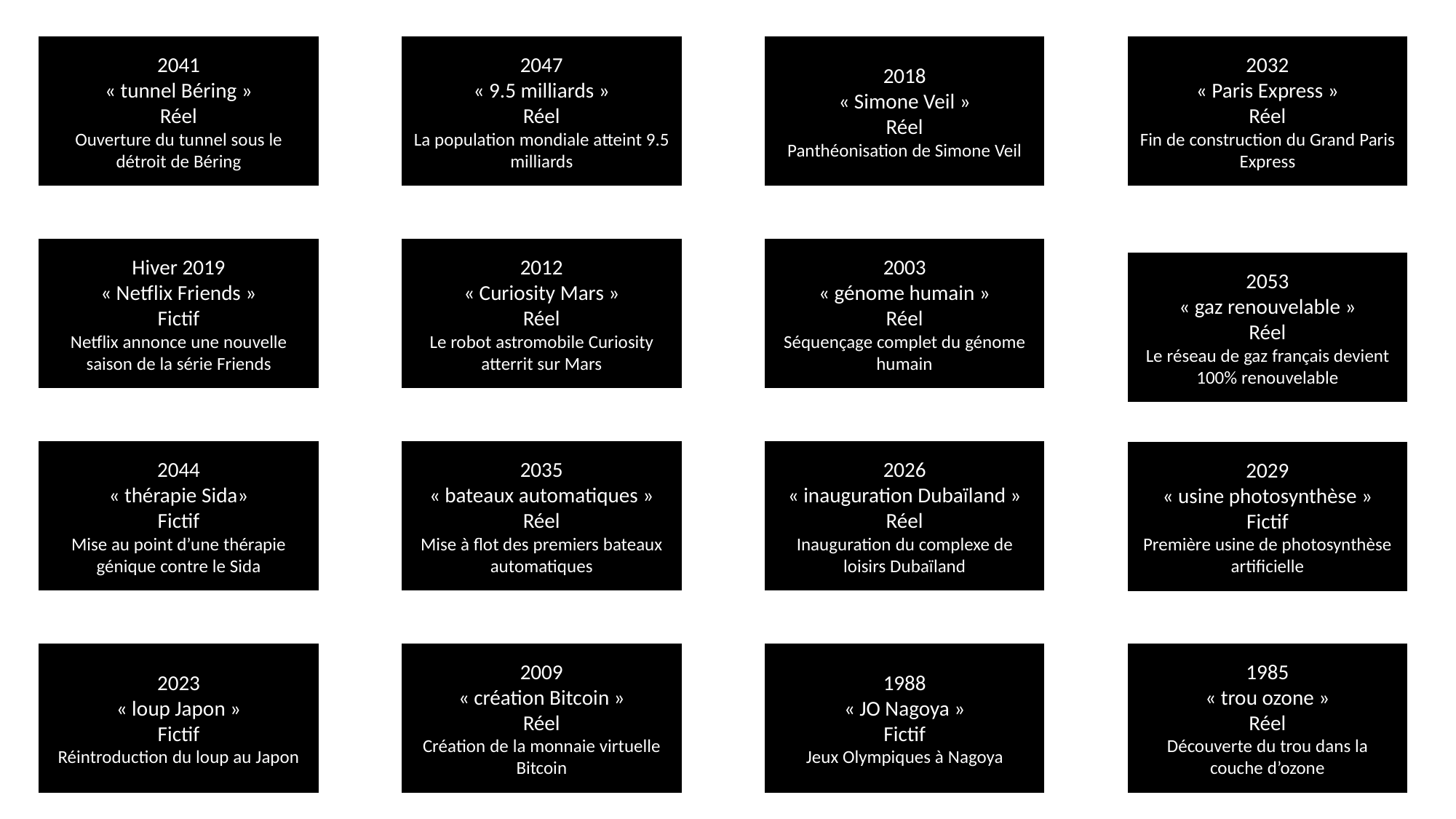

2032
« Paris Express »
Réel
Fin de construction du Grand Paris Express
2018
« Simone Veil »
Réel
Panthéonisation de Simone Veil
2041
« tunnel Béring »
Réel
Ouverture du tunnel sous le détroit de Béring
2047
« 9.5 milliards »
Réel
La population mondiale atteint 9.5 milliards
Hiver 2019
« Netflix Friends »
Fictif
Netflix annonce une nouvelle saison de la série Friends
2012
« Curiosity Mars »
Réel
Le robot astromobile Curiosity atterrit sur Mars
2003
« génome humain »
Réel
Séquençage complet du génome humain
2053
« gaz renouvelable »
Réel
Le réseau de gaz français devient 100% renouvelable
2026
« inauguration Dubaïland »
Réel
Inauguration du complexe de loisirs Dubaïland
2044
« thérapie Sida»
Fictif
Mise au point d’une thérapie génique contre le Sida
2035
« bateaux automatiques »
Réel
Mise à flot des premiers bateaux automatiques
2029
« usine photosynthèse »
Fictif
Première usine de photosynthèse artificielle
2023
« loup Japon »
Fictif
Réintroduction du loup au Japon
2009
« création Bitcoin »
Réel
Création de la monnaie virtuelle Bitcoin
1988
« JO Nagoya »
Fictif
Jeux Olympiques à Nagoya
1985
« trou ozone »
Réel
Découverte du trou dans la couche d’ozone